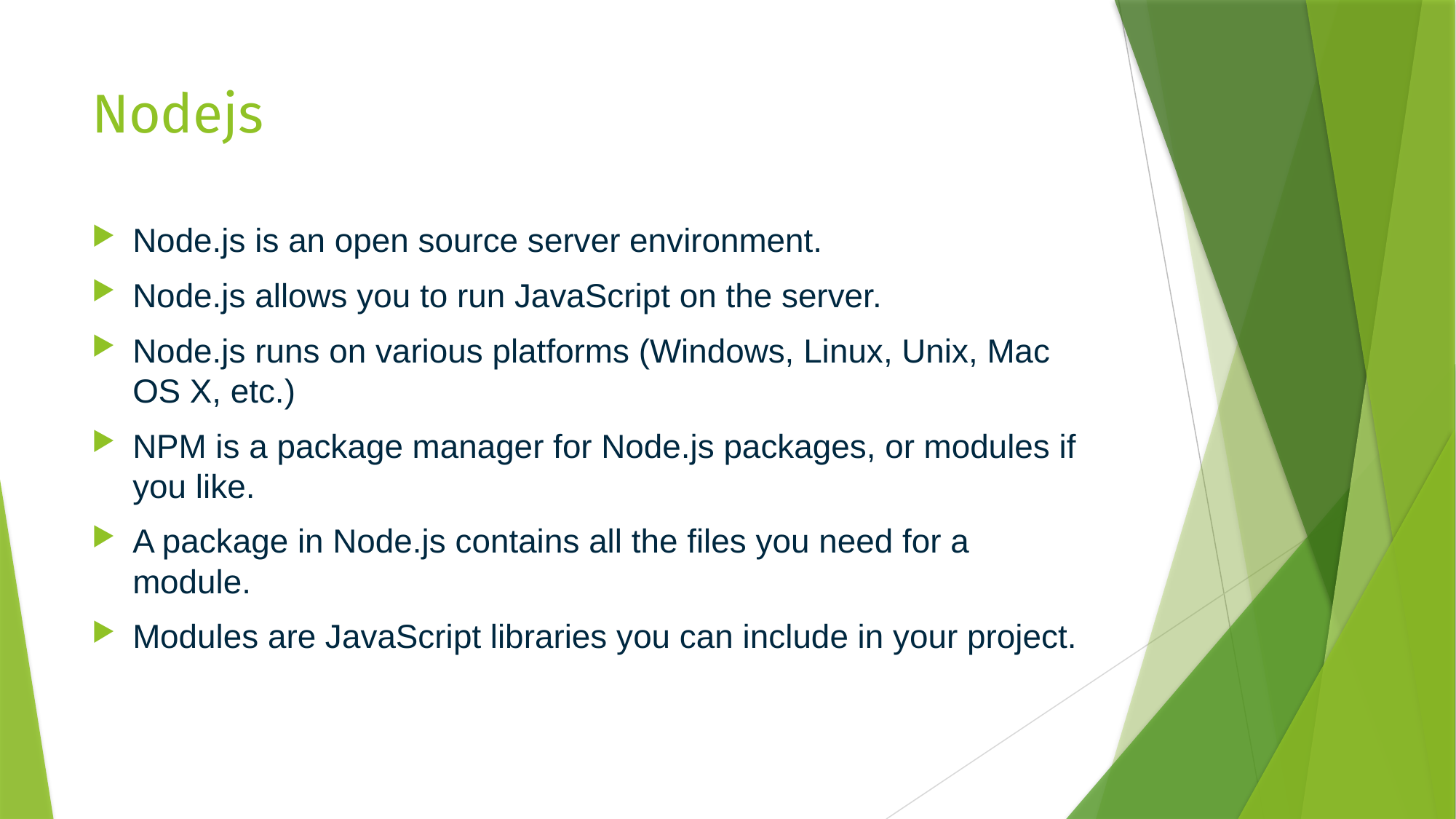

# Nodejs
Node.js is an open source server environment.
Node.js allows you to run JavaScript on the server.
Node.js runs on various platforms (Windows, Linux, Unix, Mac OS X, etc.)
NPM is a package manager for Node.js packages, or modules if you like.
A package in Node.js contains all the files you need for a module.
Modules are JavaScript libraries you can include in your project.